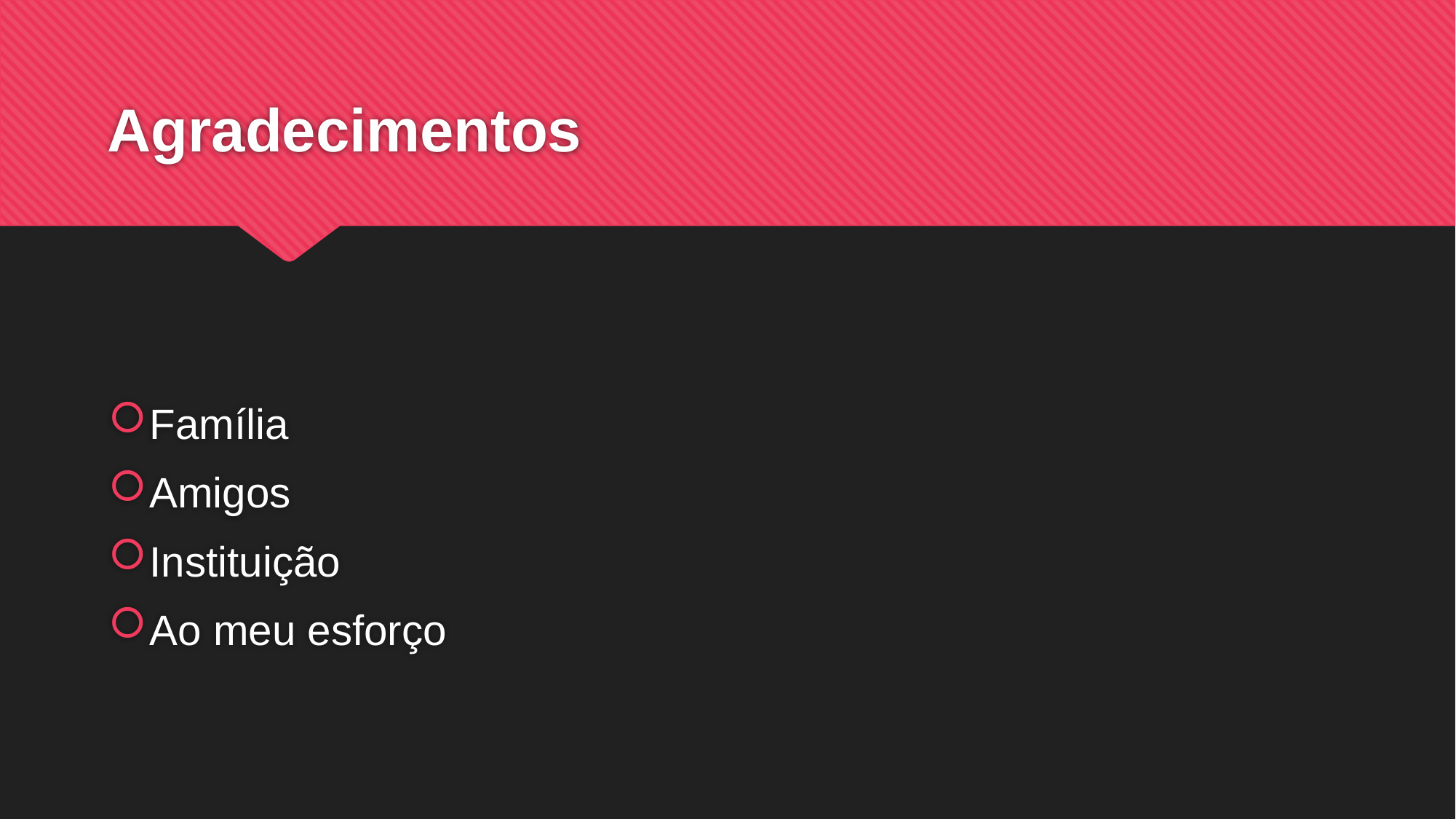

# Agradecimentos
Família
Amigos
Instituição
Ao meu esforço